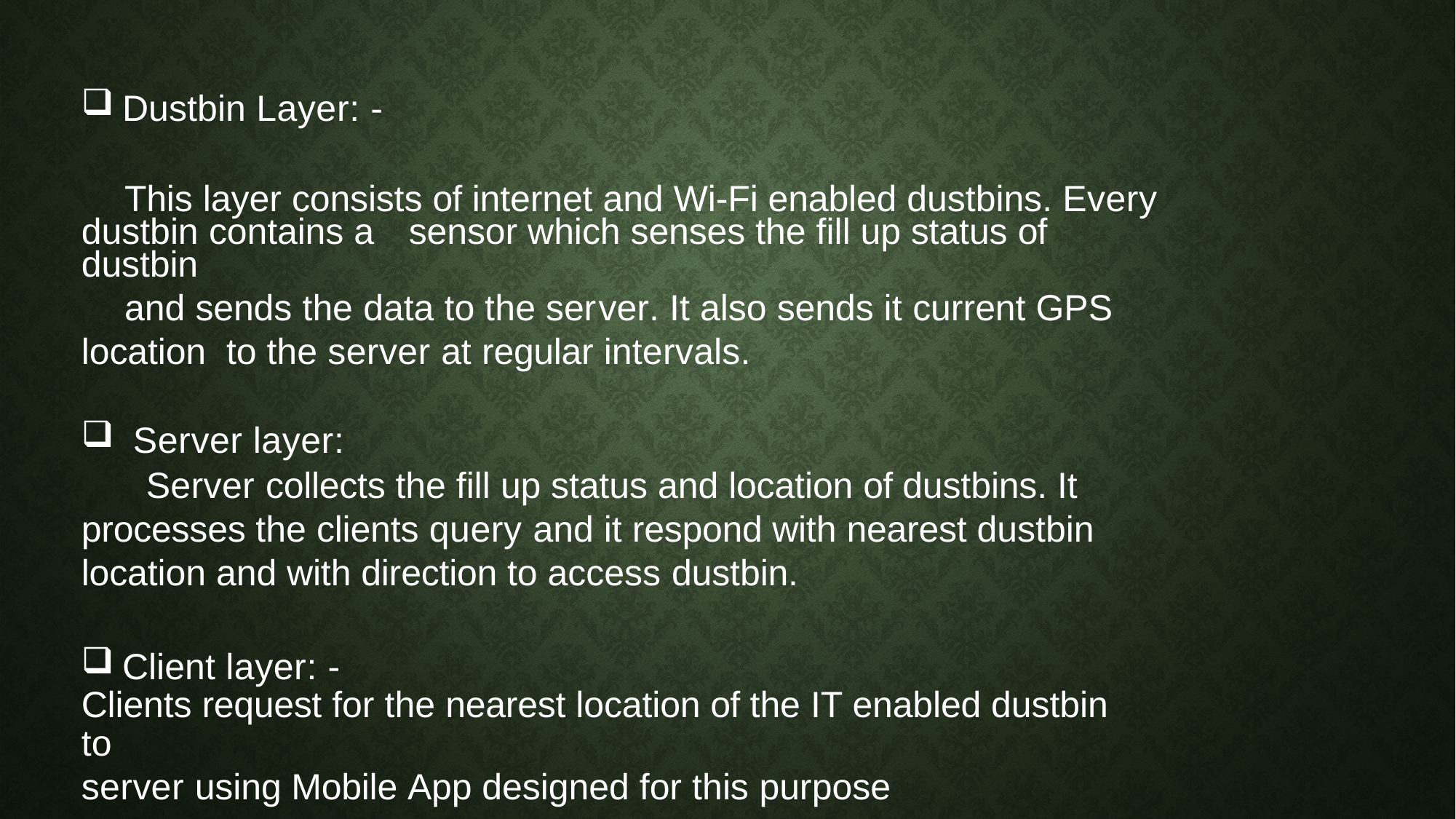

Dustbin Layer: -

This layer consists of internet and Wi-Fi enabled dustbins. Every  dustbin contains a	sensor which senses the fill up status of dustbin
and sends the data to the server. It also sends it current GPS	location  to the server at regular intervals.

Server layer:
Server collects the fill up status and location of dustbins. It  processes the clients query and it respond with nearest dustbin  location and with direction to access dustbin.

Client layer: -
Clients request for the nearest location of the IT enabled dustbin to
server using Mobile App designed for this purpose